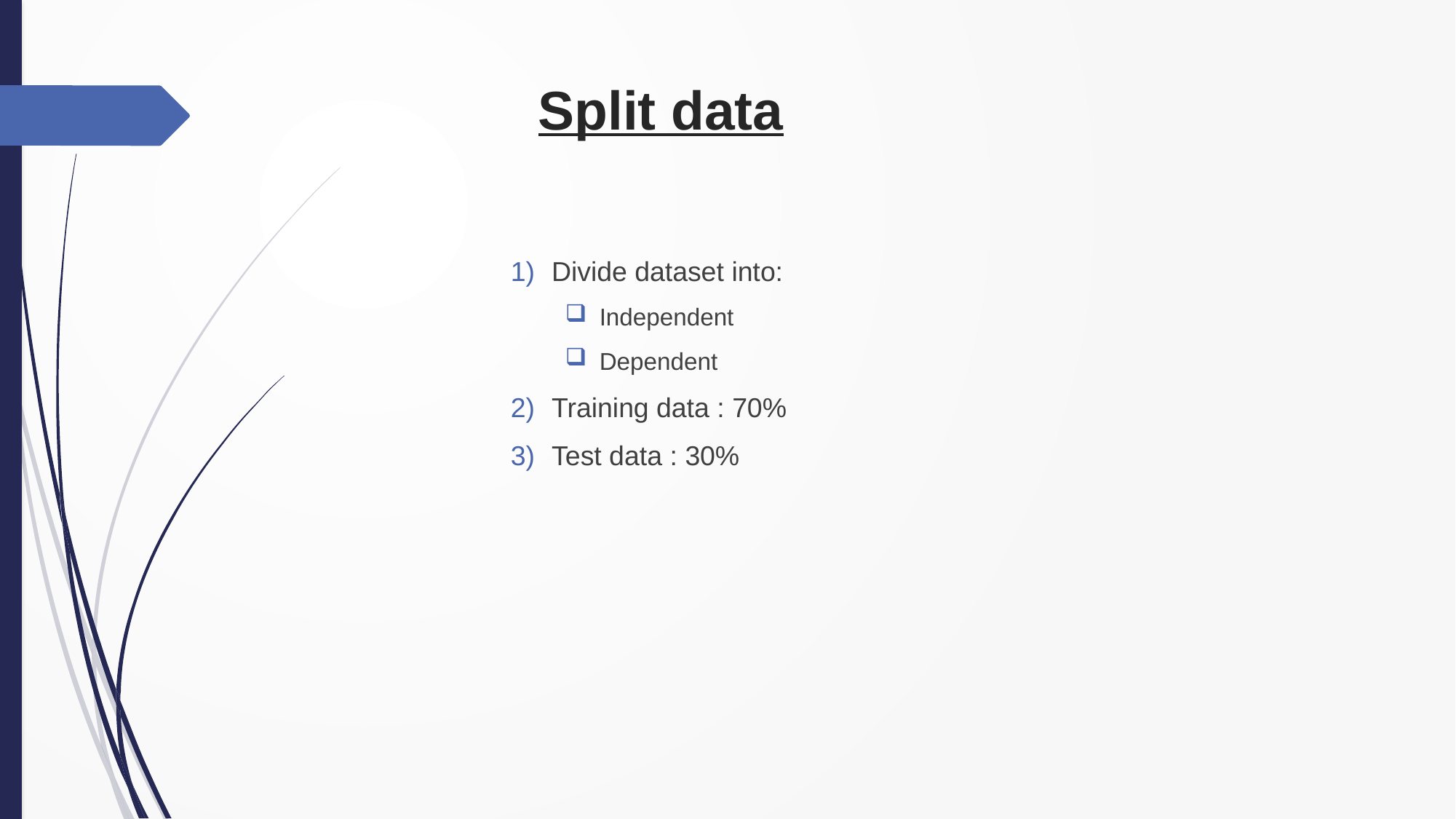

# Split data
Divide dataset into:
Independent
Dependent
Training data : 70%
Test data : 30%